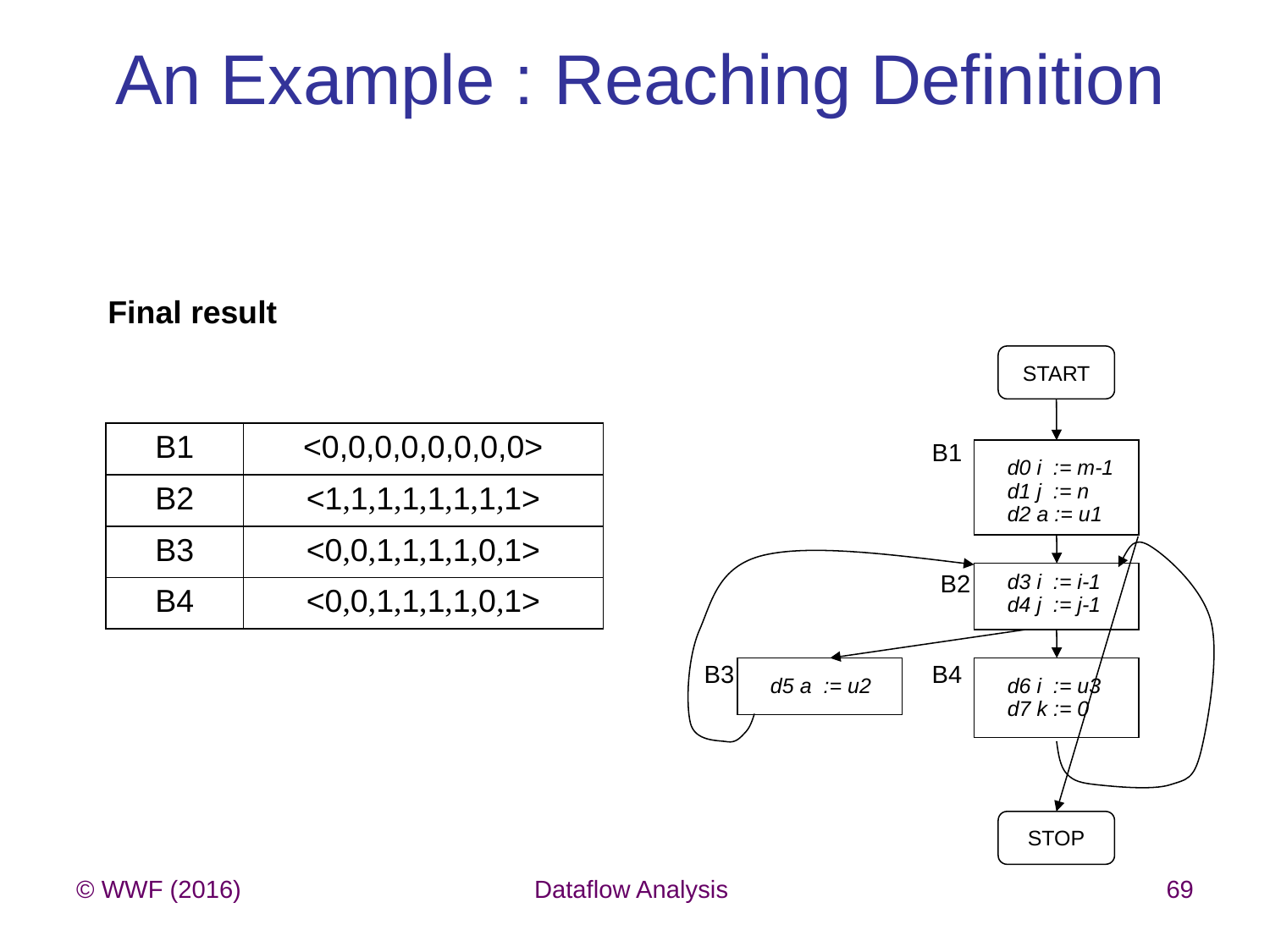

# An Example : Reaching Definition
Final result
START
| B1 | <0,0,0,0,0,0,0,0> |
| --- | --- |
| B2 | <1,1,1,1,1,1,1,1> |
| B3 | <0,0,1,1,1,1,0,1> |
| B4 | <0,0,1,1,1,1,0,1> |
B1

d0 i  := m-1
d1 j  := n
d2 a := u1

B2

d3 i  := i-1
d4 j  := j-1

B3
B4

d5 a  := u2

d6 i  := u3
d7 k := 0
STOP
© WWF (2016)
Dataflow Analysis
69